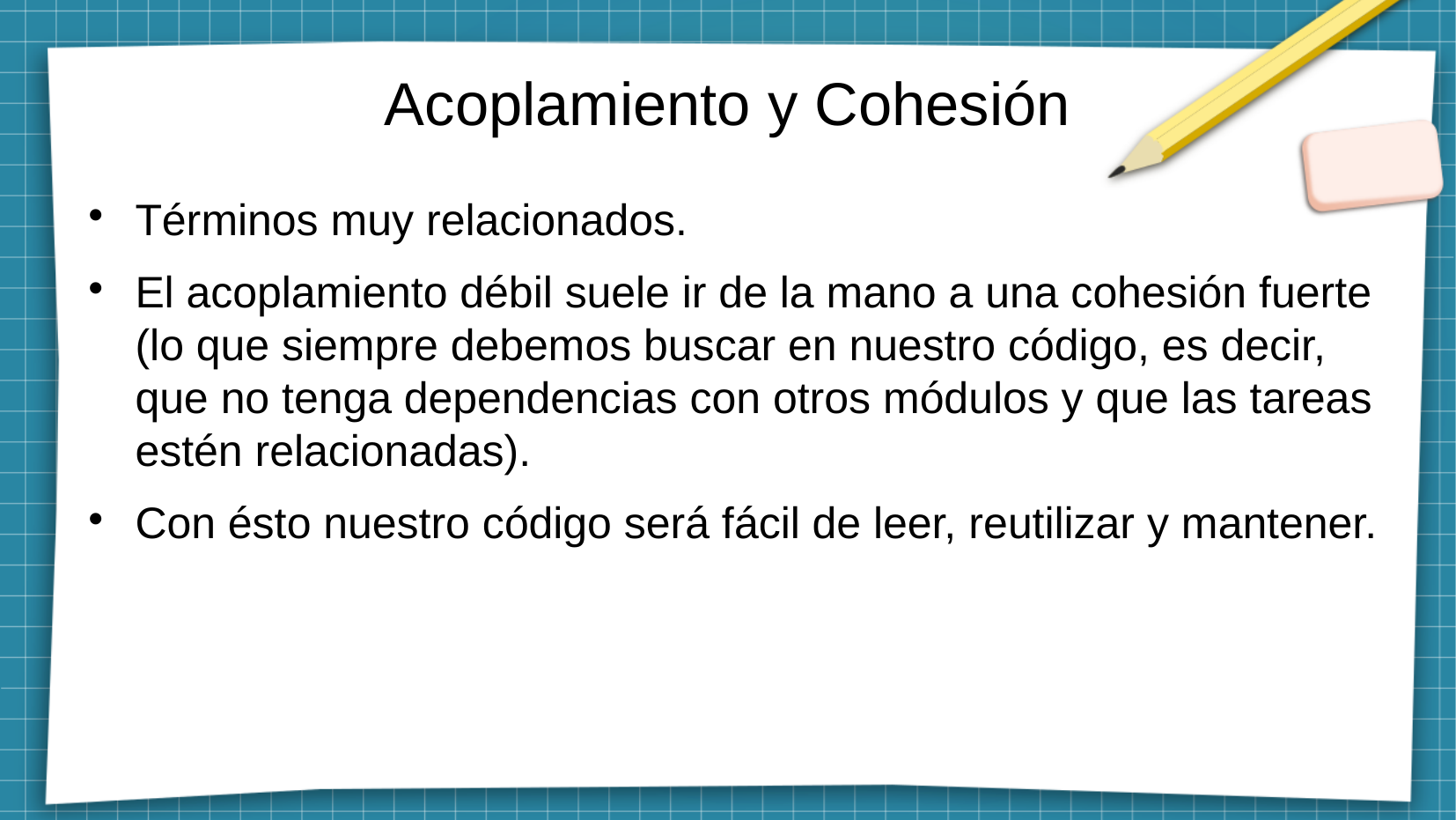

# Acoplamiento y Cohesión
Términos muy relacionados.
El acoplamiento débil suele ir de la mano a una cohesión fuerte (lo que siempre debemos buscar en nuestro código, es decir, que no tenga dependencias con otros módulos y que las tareas estén relacionadas).
Con ésto nuestro código será fácil de leer, reutilizar y mantener.